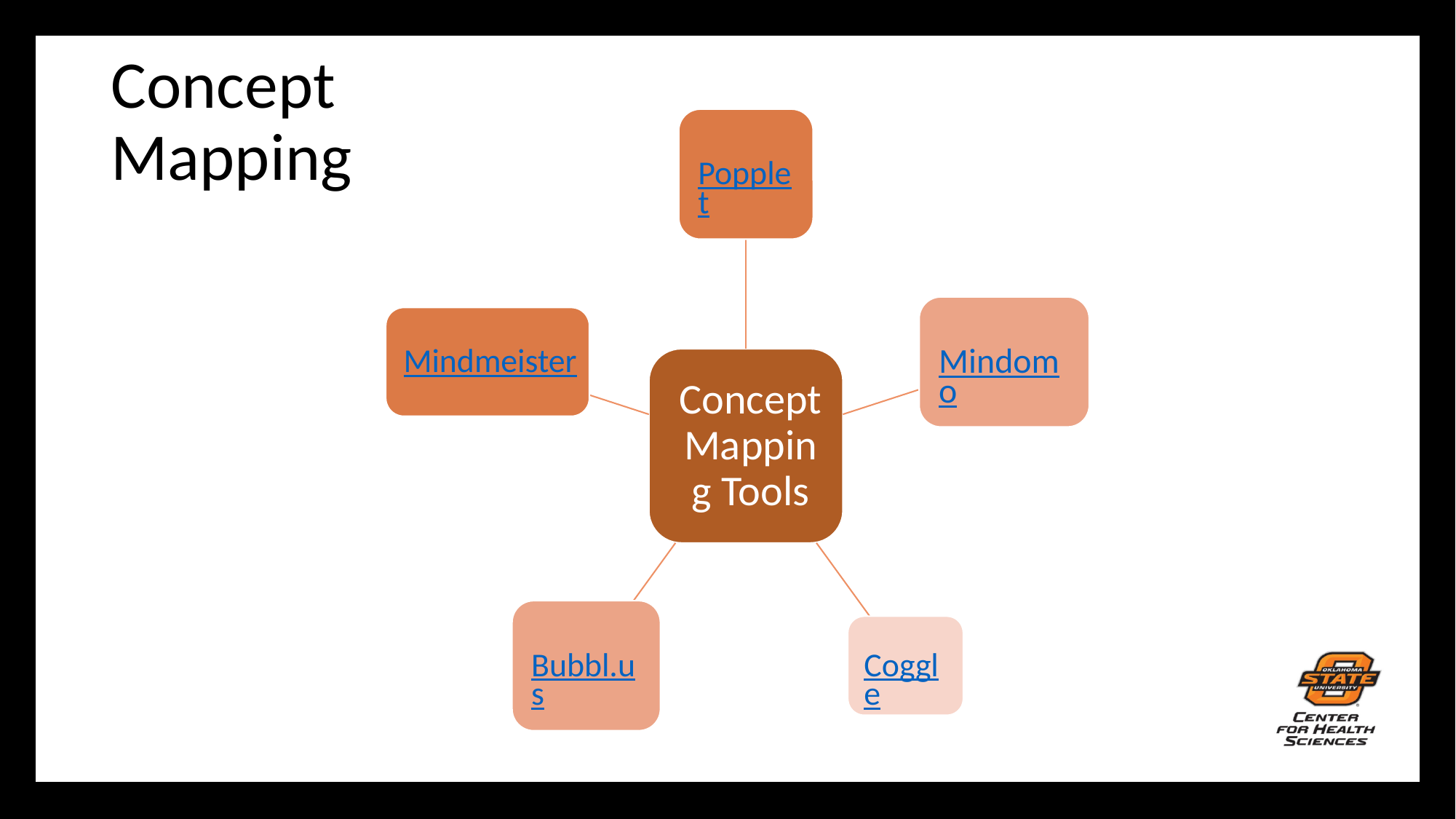

# Concept Mapping
Concept Mapping Tools
Popplet
Mindomo
Coggle
Bubbl.us
Mindmeister